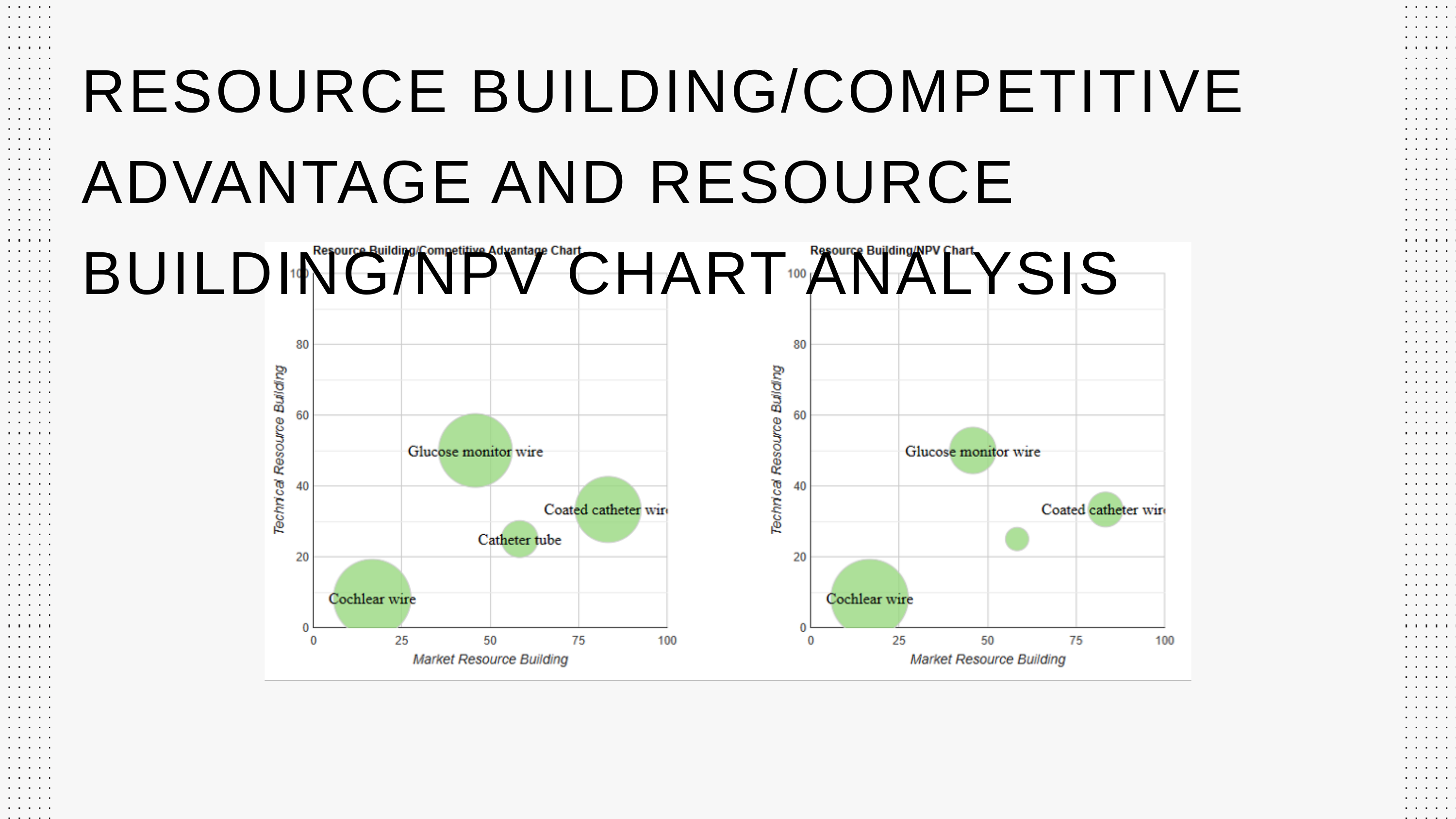

RESOURCE BUILDING/COMPETITIVE ADVANTAGE AND RESOURCE BUILDING/NPV CHART ANALYSIS